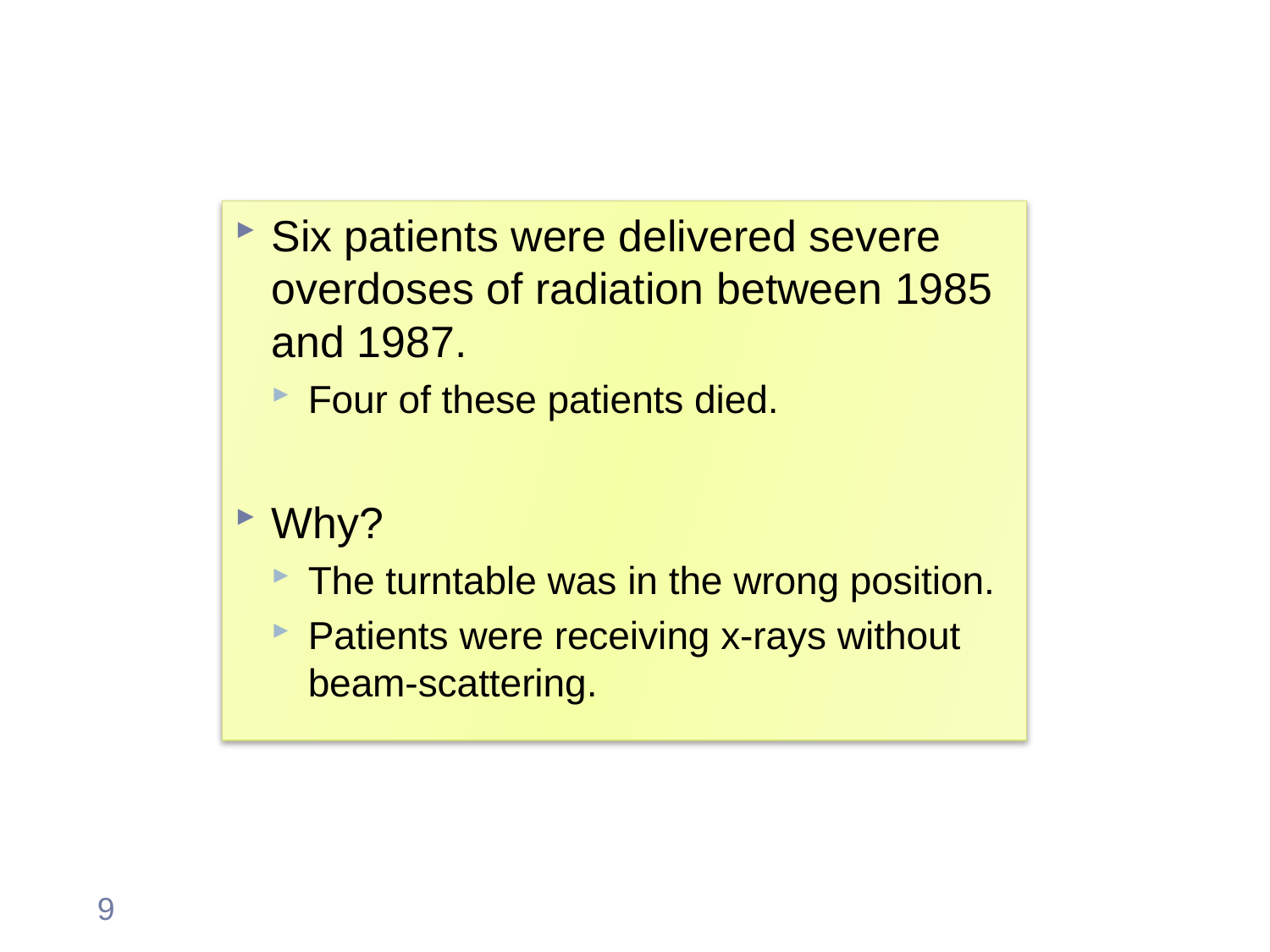

#
Six patients were delivered severe overdoses of radiation between 1985 and 1987.
Four of these patients died.

Why?
The turntable was in the wrong position.
Patients were receiving x-rays without beam-scattering.

9